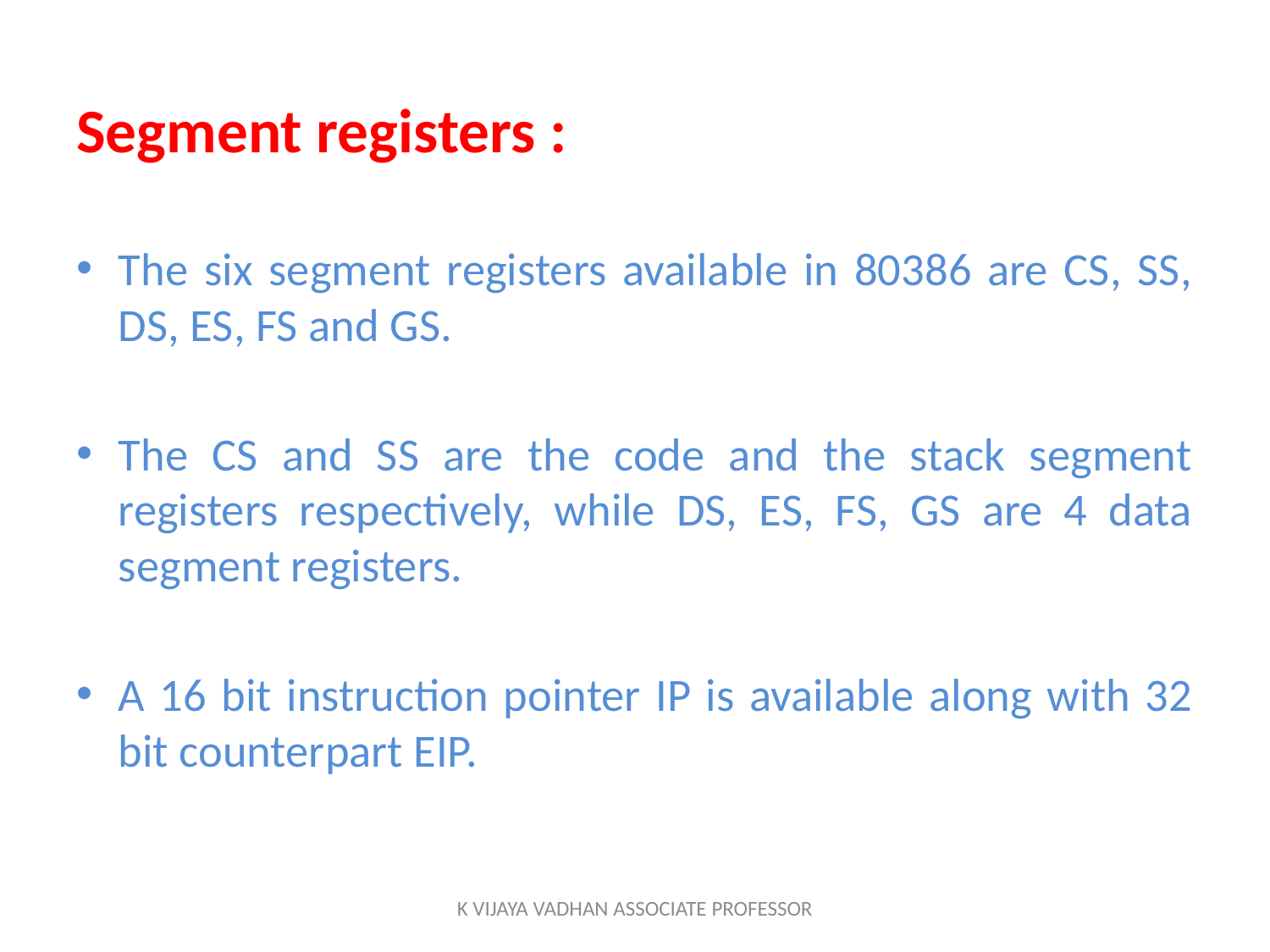

Segment registers :

The six segment registers available in 80386 are CS, SS, DS, ES, FS and GS.

The CS and SS are the code and the stack segment registers respectively, while DS, ES, FS, GS are 4 data segment registers.

A 16 bit instruction pointer IP is available along with 32 bit counterpart EIP.

K VIJAYA VADHAN ASSOCIATE PROFESSOR